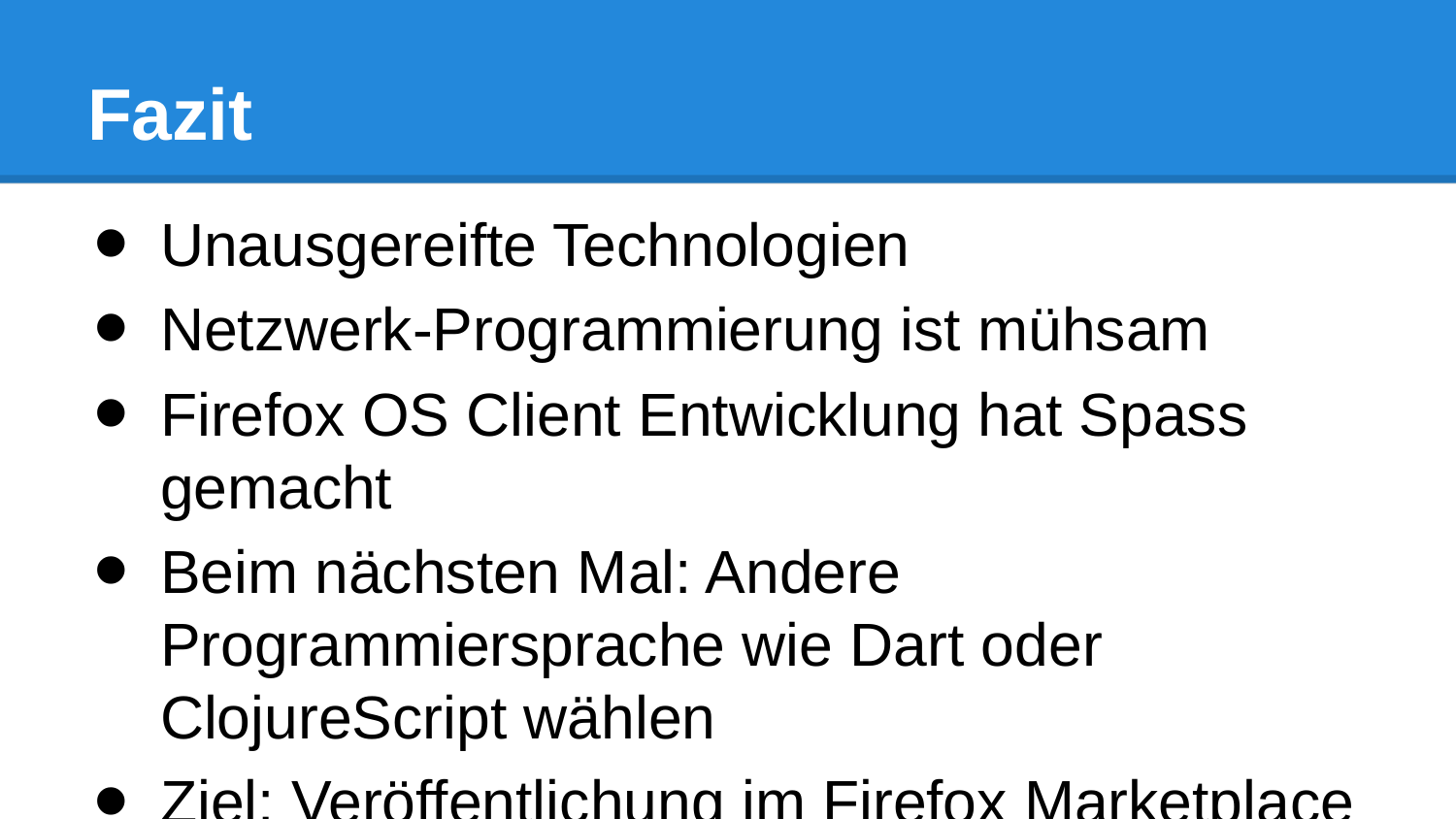

# Fazit
Unausgereifte Technologien
Netzwerk-Programmierung ist mühsam
Firefox OS Client Entwicklung hat Spass gemacht
Beim nächsten Mal: Andere Programmiersprache wie Dart oder ClojureScript wählen
Ziel: Veröffentlichung im Firefox Marketplace